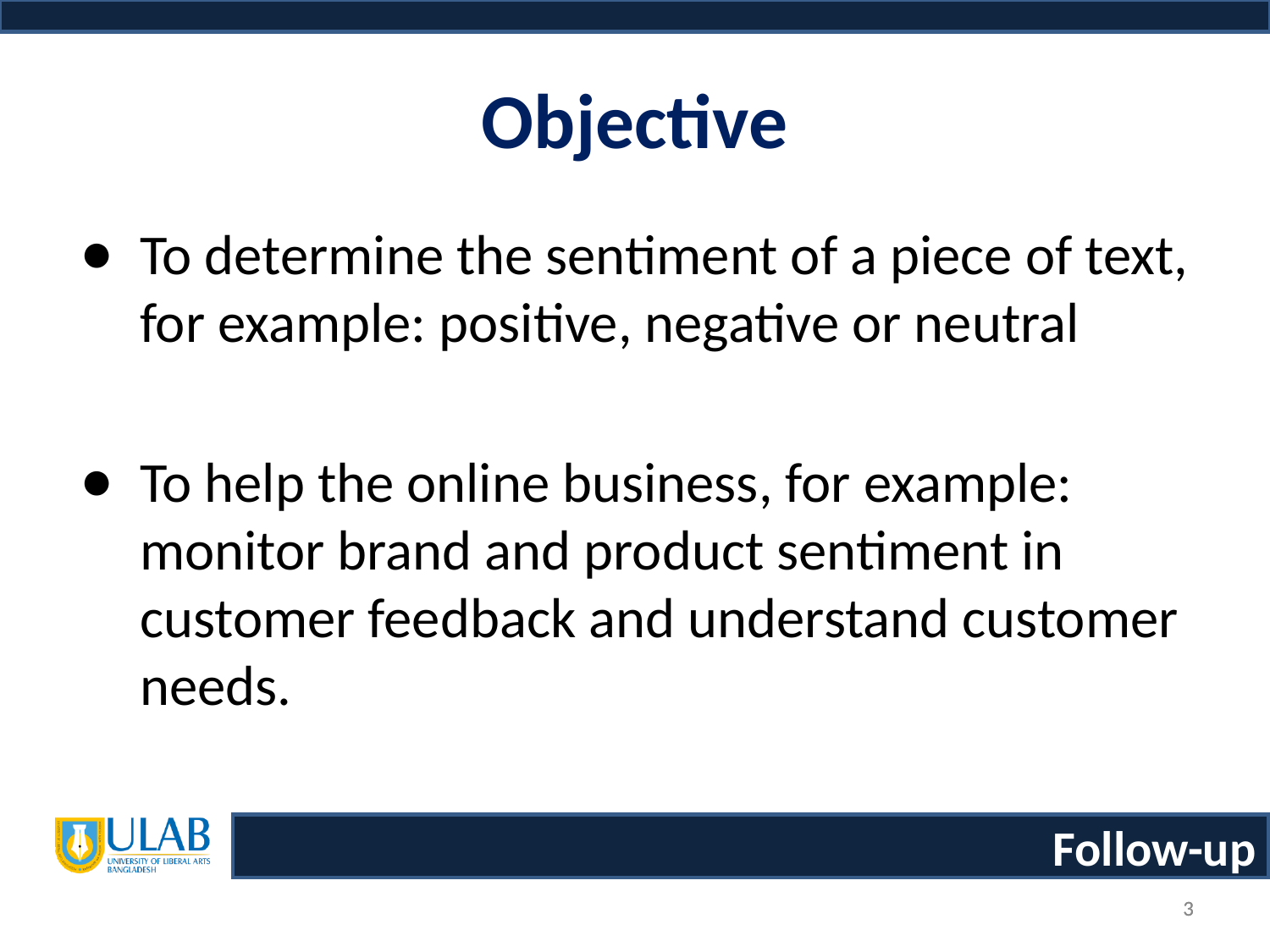

Objective
To determine the sentiment of a piece of text, for example: positive, negative or neutral

To help the online business, for example: monitor brand and product sentiment in customer feedback and understand customer needs.
3
3